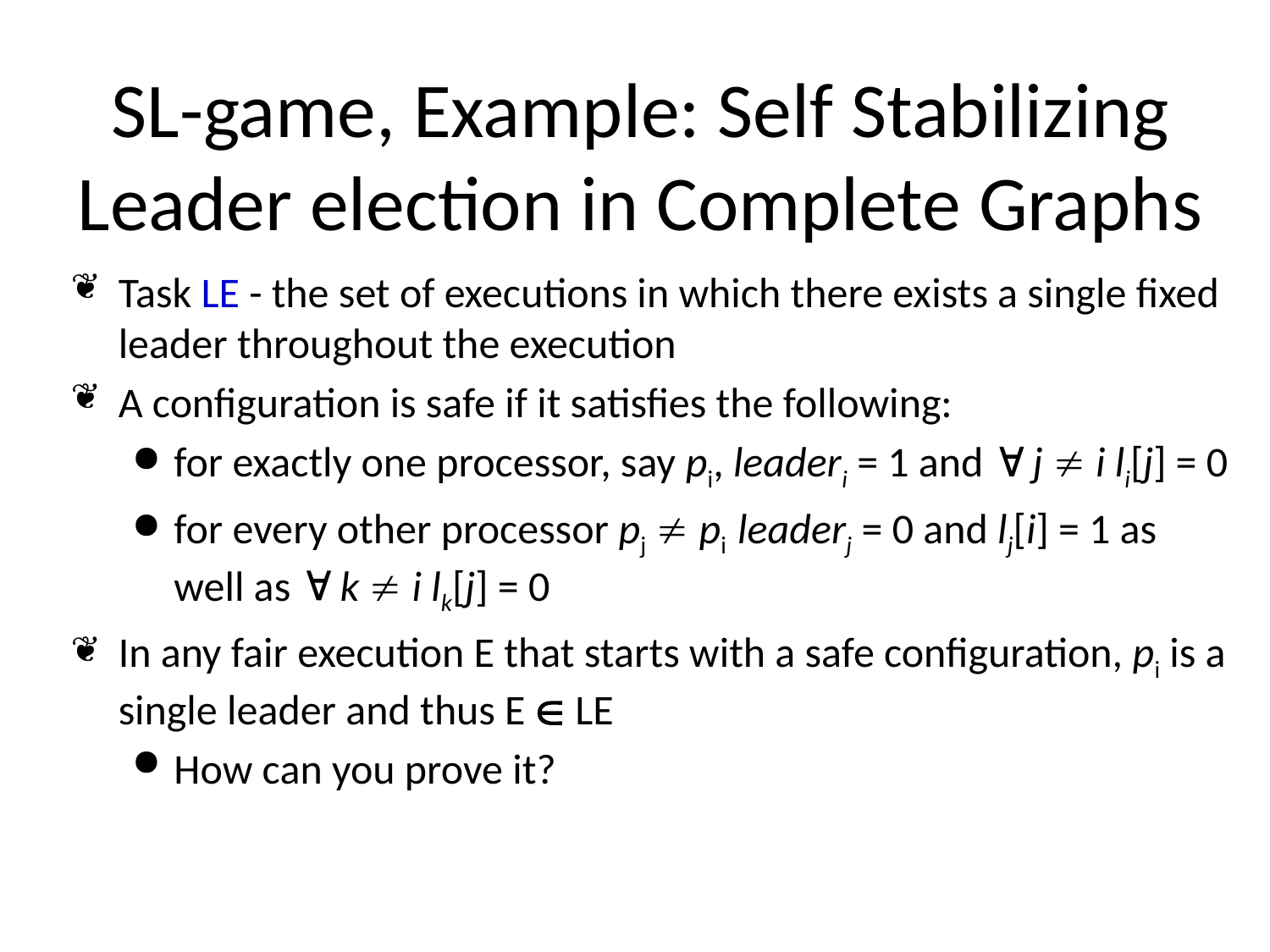

# SL-game, Example: Self Stabilizing Leader election in Complete Graphs

Task LE - the set of executions in which there exists a single fixed leader throughout the execution
A configuration is safe if it satisfies the following:
for exactly one processor, say pi, leaderi = 1 and ∀ j ≠ i li[j] = 0
for every other processor pj ≠ pi  leaderj = 0 and lj[i] = 1 as well as ∀ k ≠ i lk[j] = 0
In any fair execution E that starts with a safe configuration, pi is a single leader and thus E ∈ LE
How can you prove it?
2-41
Chapter 2 - Definitions, Techniques and Paradigms